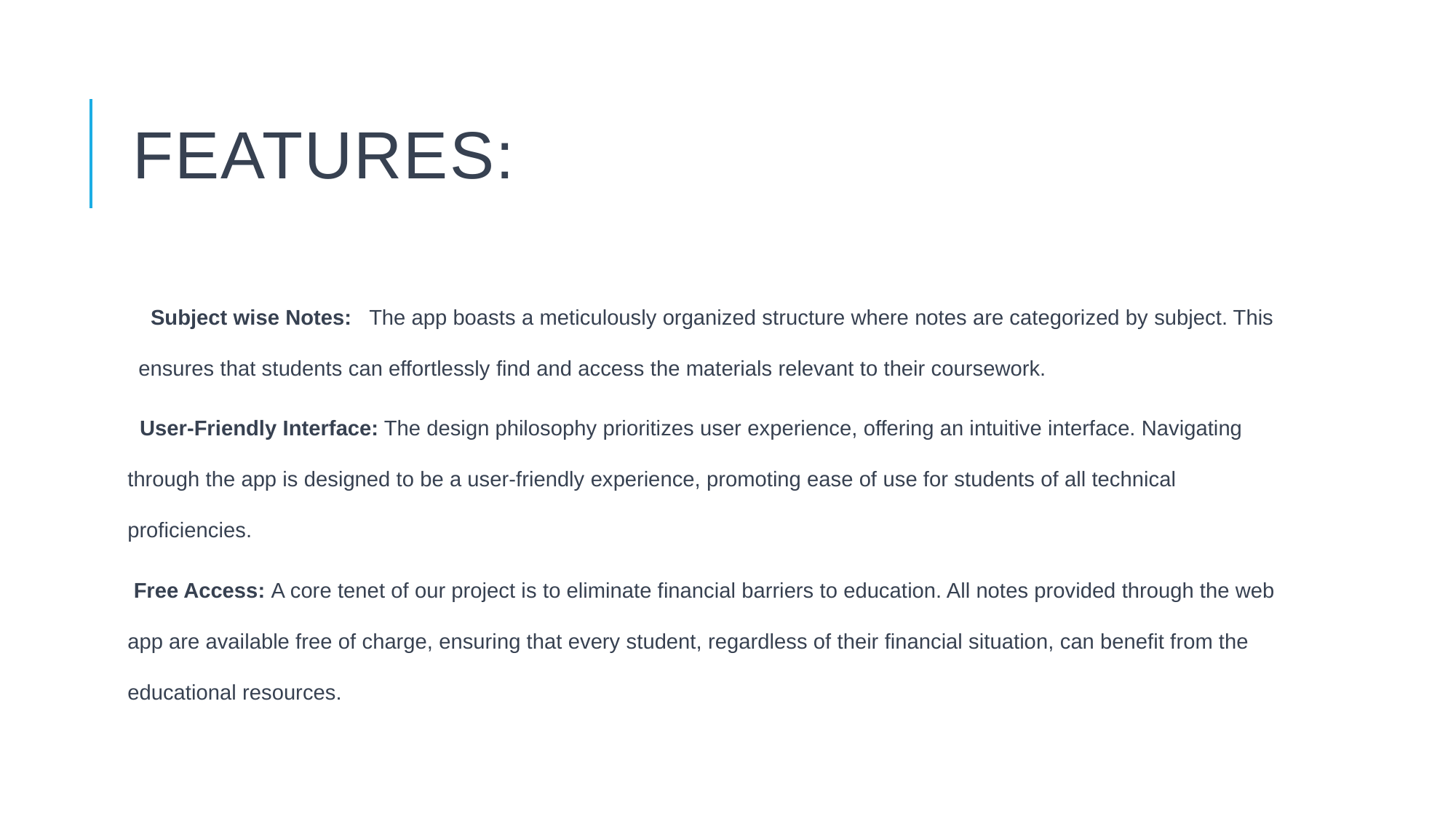

# Features:
  Subject wise Notes:   The app boasts a meticulously organized structure where notes are categorized by subject. This ensures that students can effortlessly find and access the materials relevant to their coursework.
 User-Friendly Interface: The design philosophy prioritizes user experience, offering an intuitive interface. Navigating through the app is designed to be a user-friendly experience, promoting ease of use for students of all technical proficiencies.
Free Access: A core tenet of our project is to eliminate financial barriers to education. All notes provided through the web app are available free of charge, ensuring that every student, regardless of their financial situation, can benefit from the educational resources.